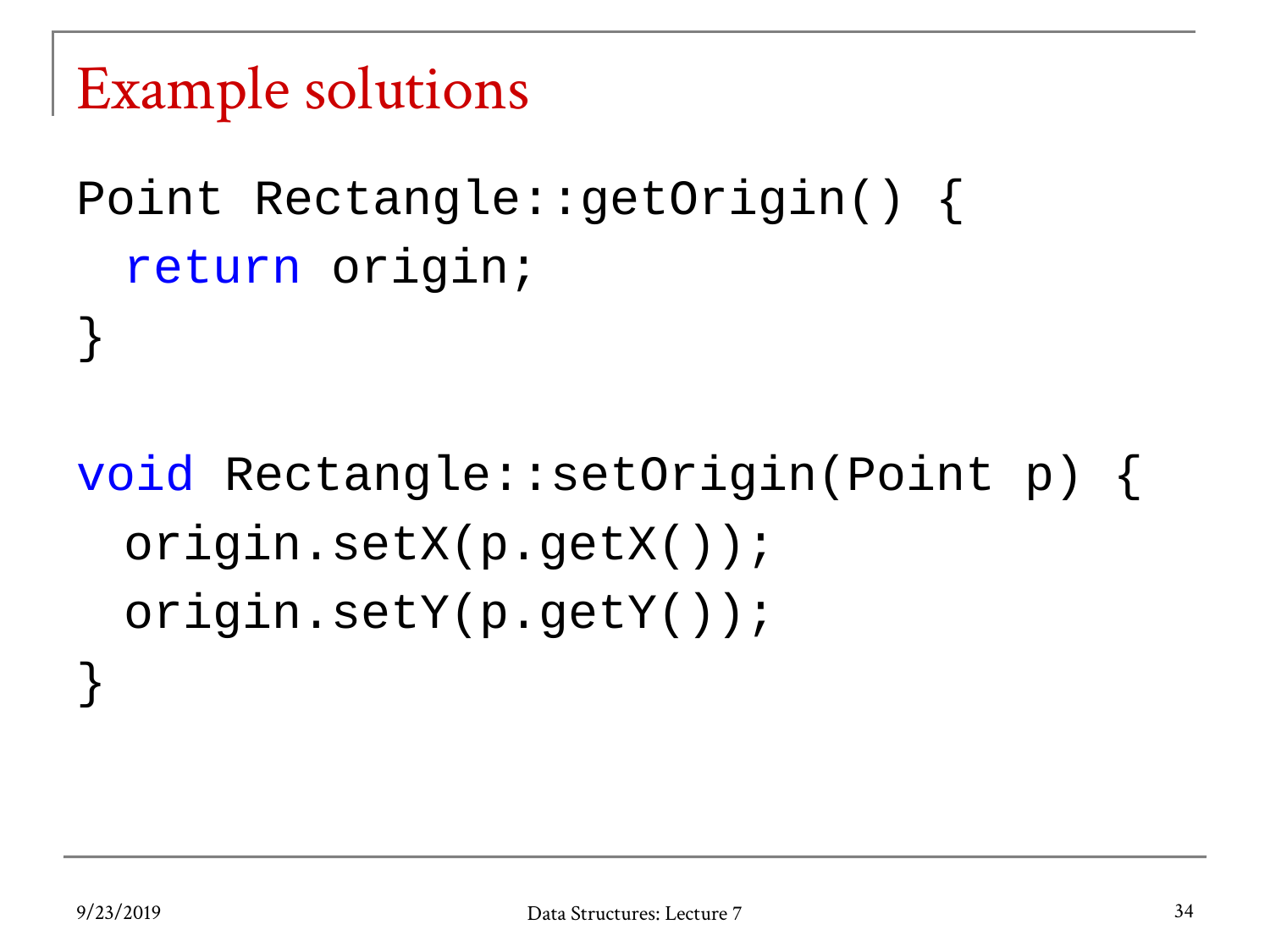

# Example solutions
Point Rectangle::getOrigin() {
	return origin;
}

void Rectangle::setOrigin(Point p) {
	origin.setX(p.getX());
	origin.setY(p.getY());
}

9/23/2019
34
Data Structures: Lecture 7